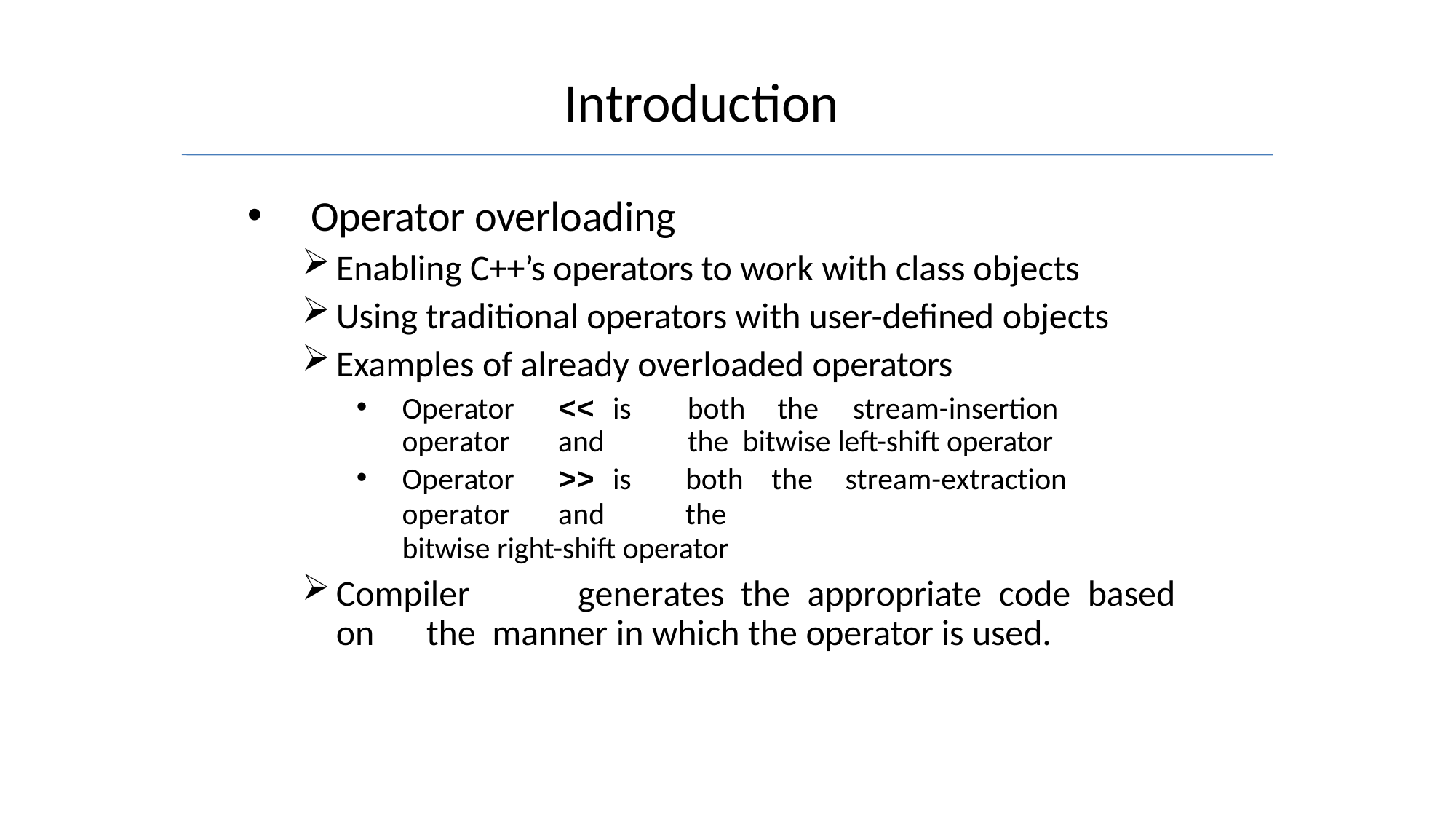

# Introduction

Operator overloading
Enabling C++’s operators to work with class objects
Using traditional operators with user-defined objects
Examples of already overloaded operators
Operator	<< is	both	the	stream-insertion	operator	and	the  bitwise left-shift operator
Operator	>> is	both	the	stream-extraction	operator	and	the
bitwise right-shift operator
Compiler	generates	the	appropriate	code	based	on	the  manner in which the operator is used.